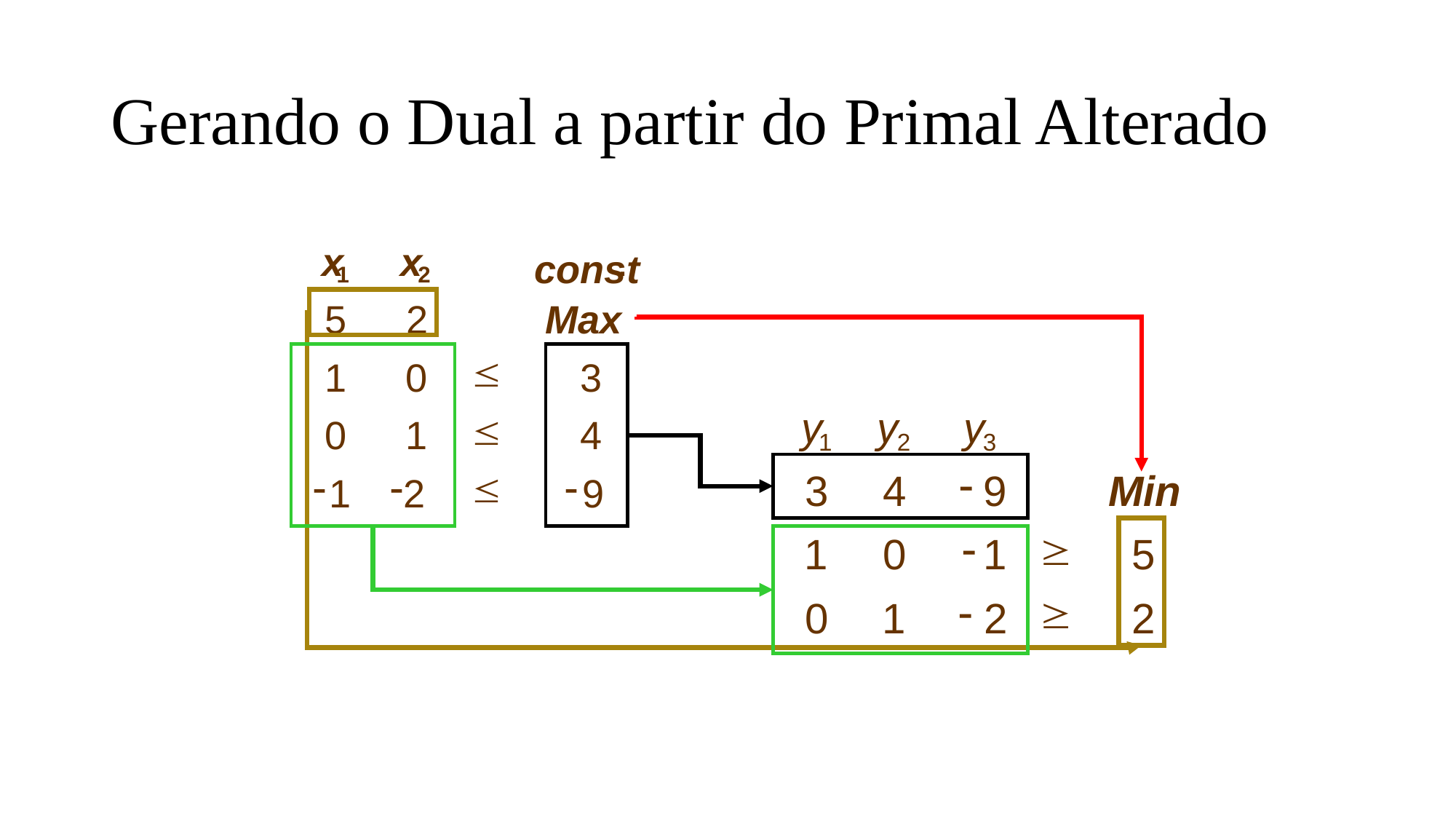

# Gerando o Dual a partir do Primal Alterado
x
x
5
2
1
0
0
1
−
−
1
2
.
const
1
2

Max

≤
≤
≤
3
4
−
9
y
y
y
1
2
3
−
3
4
9
Min
−
≥
1
0
1
5
−
≥
0
1
2
2